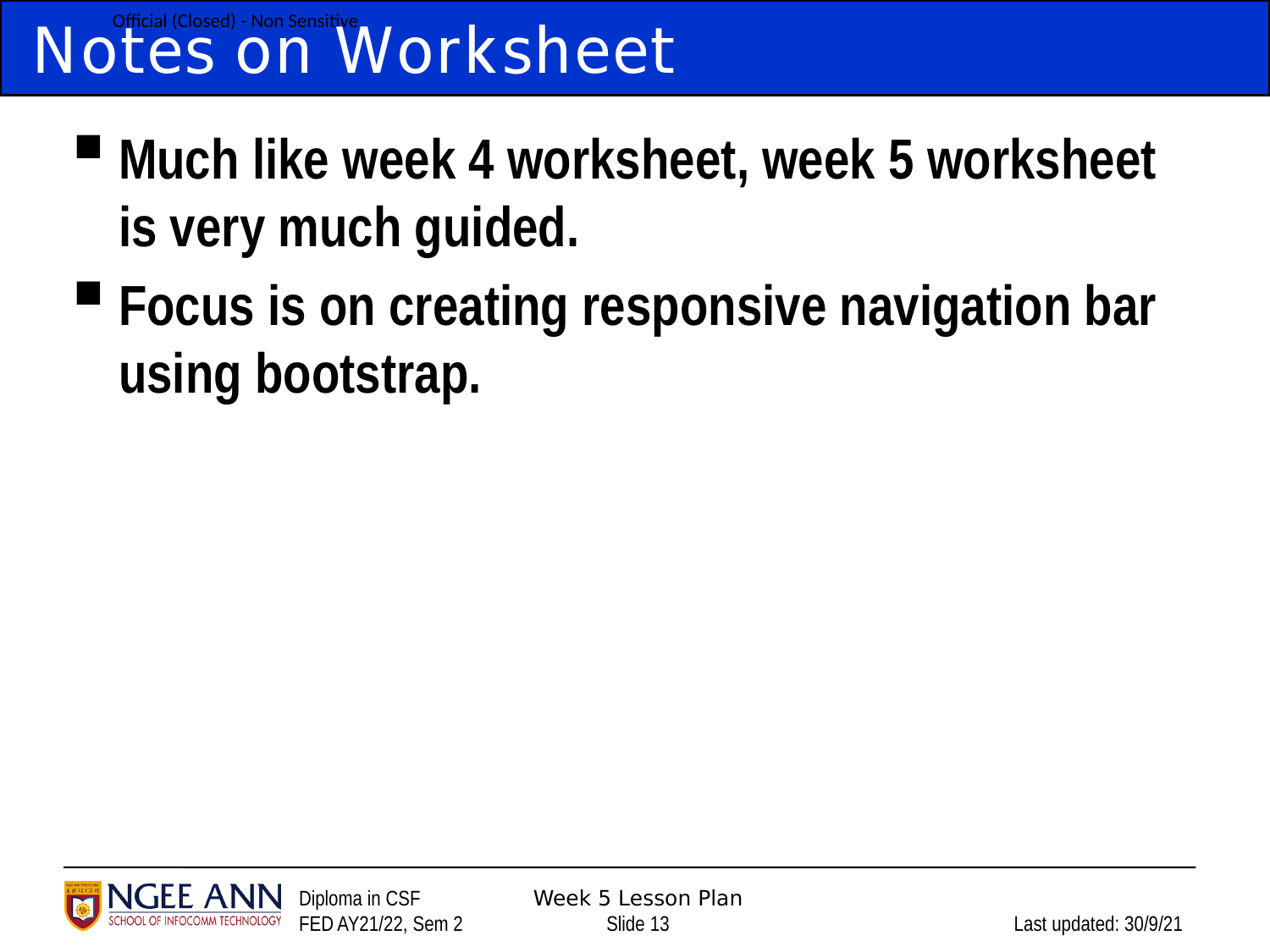

# Notes on Worksheet
Much like week 4 worksheet, week 5 worksheet is very much guided.
Focus is on creating responsive navigation bar using bootstrap.